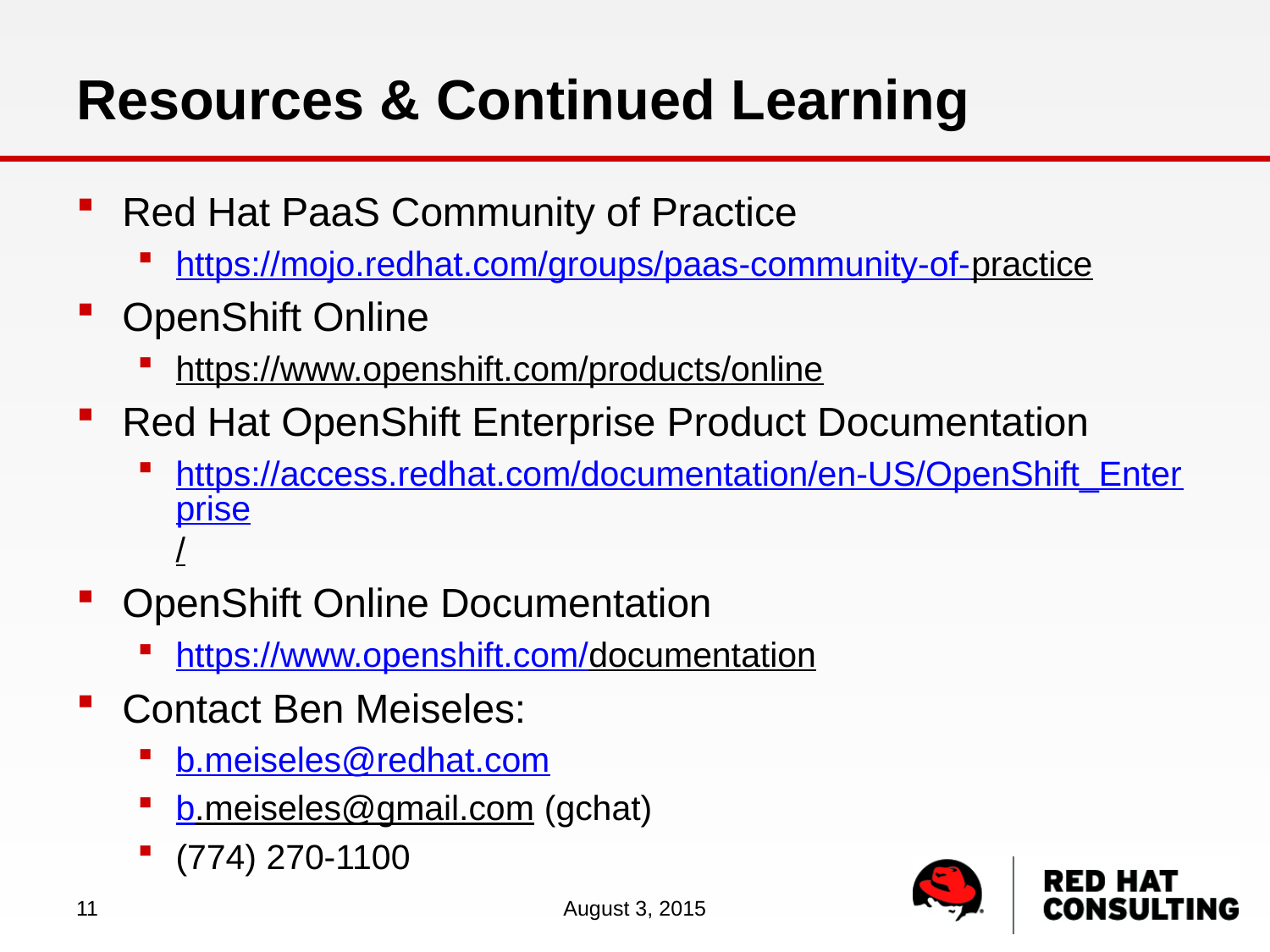

# Resources & Continued Learning
Red Hat PaaS Community of Practice
https://mojo.redhat.com/groups/paas-community-of-practice
OpenShift Online
https://www.openshift.com/products/online
Red Hat OpenShift Enterprise Product Documentation
https://access.redhat.com/documentation/en-US/OpenShift_Enterprise/
OpenShift Online Documentation
https://www.openshift.com/documentation
Contact Ben Meiseles:
b.meiseles@redhat.com
b.meiseles@gmail.com (gchat)
(774) 270-1100
11
August 3, 2015